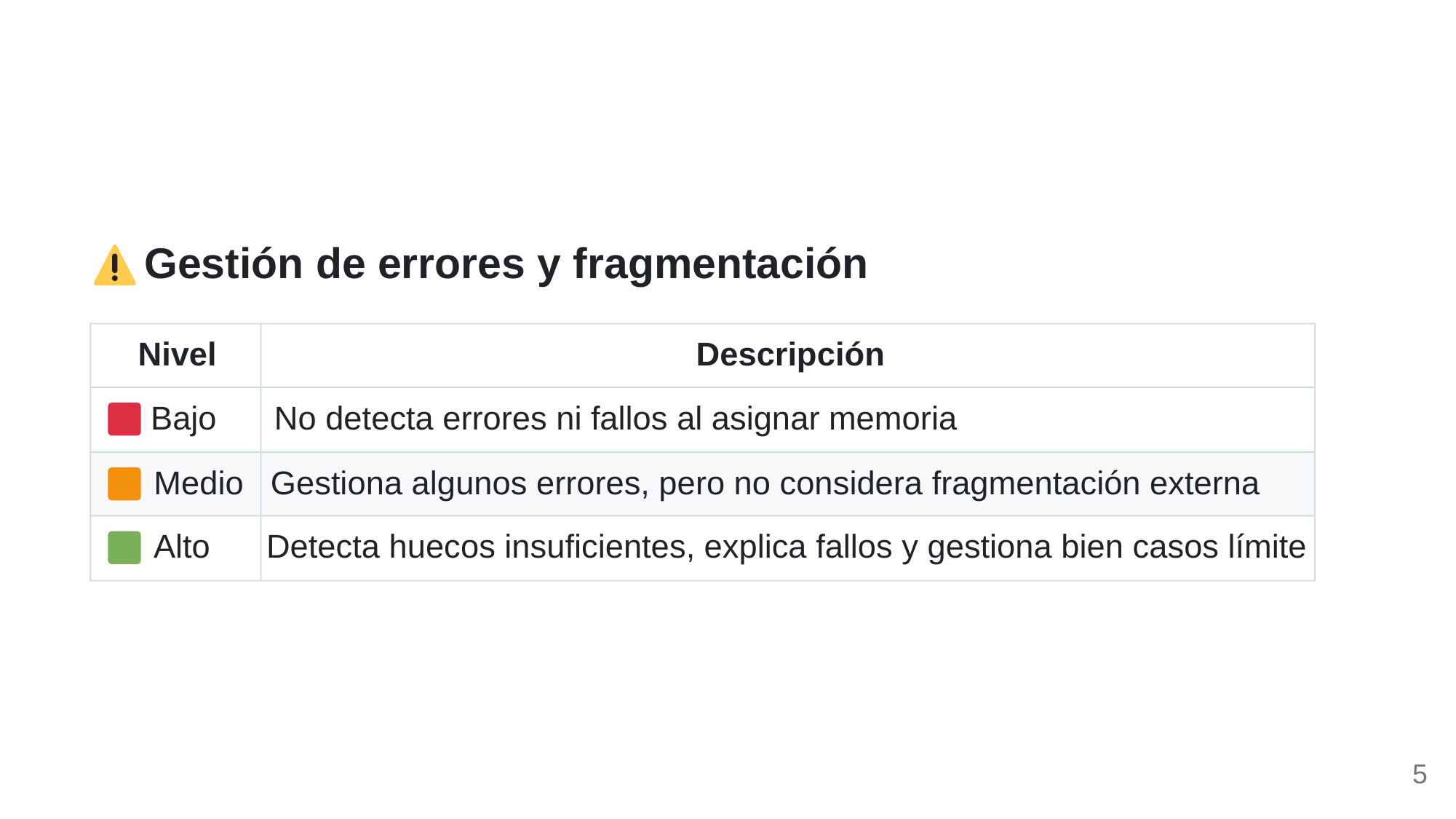

Gestión de errores y fragmentación

Nivel
Descripción

 Bajo
No detecta errores ni fallos al asignar memoria

 Medio
Gestiona algunos errores, pero no considera fragmentación externa

 Alto
Detecta huecos insuficientes, explica fallos y gestiona bien casos límite

5